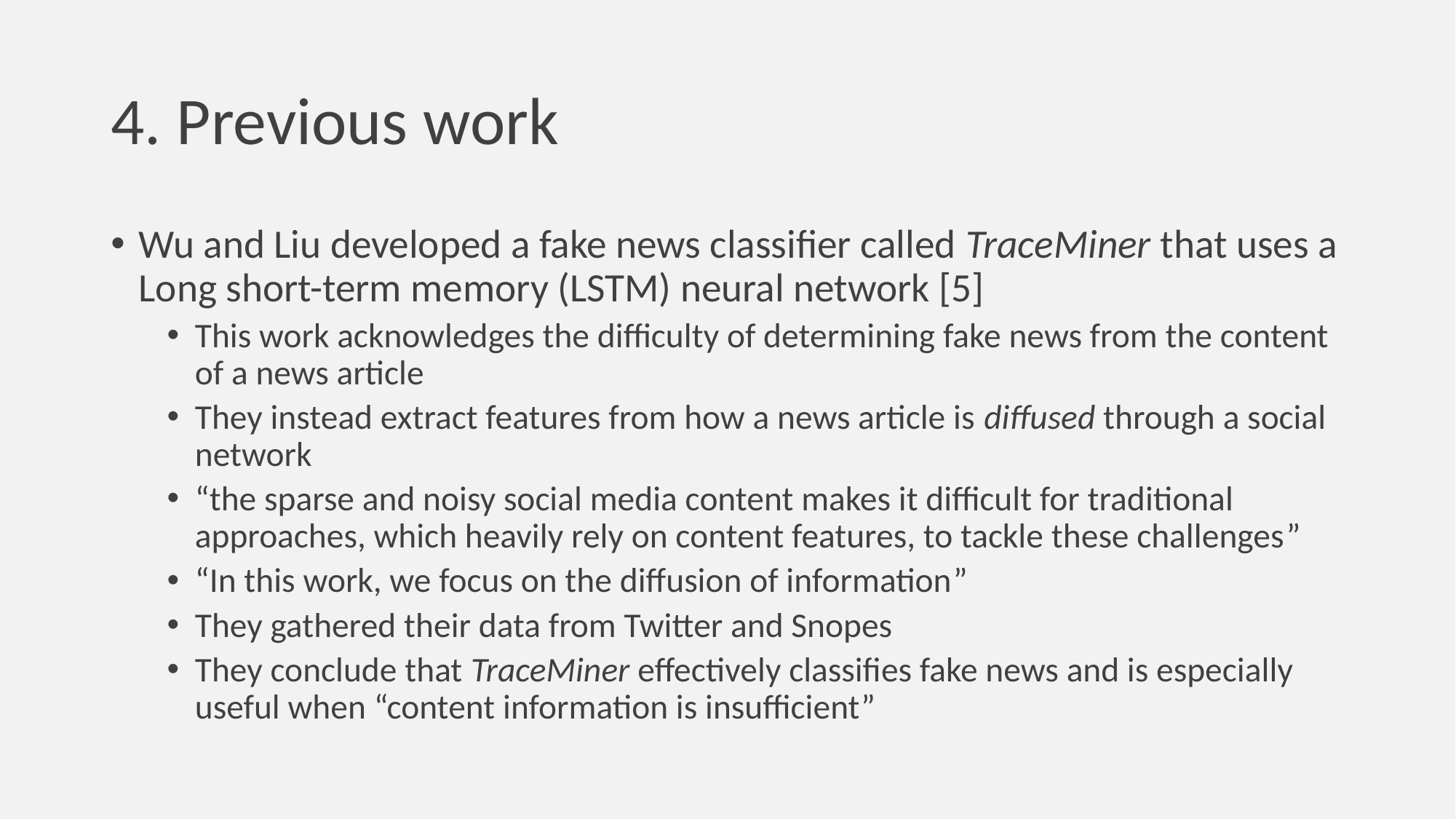

# 4. Previous work
Wu and Liu developed a fake news classifier called TraceMiner that uses a Long short-term memory (LSTM) neural network [5]
This work acknowledges the difficulty of determining fake news from the content of a news article
They instead extract features from how a news article is diffused through a social network
“the sparse and noisy social media content makes it difficult for traditional approaches, which heavily rely on content features, to tackle these challenges”
“In this work, we focus on the diffusion of information”
They gathered their data from Twitter and Snopes
They conclude that TraceMiner effectively classifies fake news and is especially useful when “content information is insufficient”